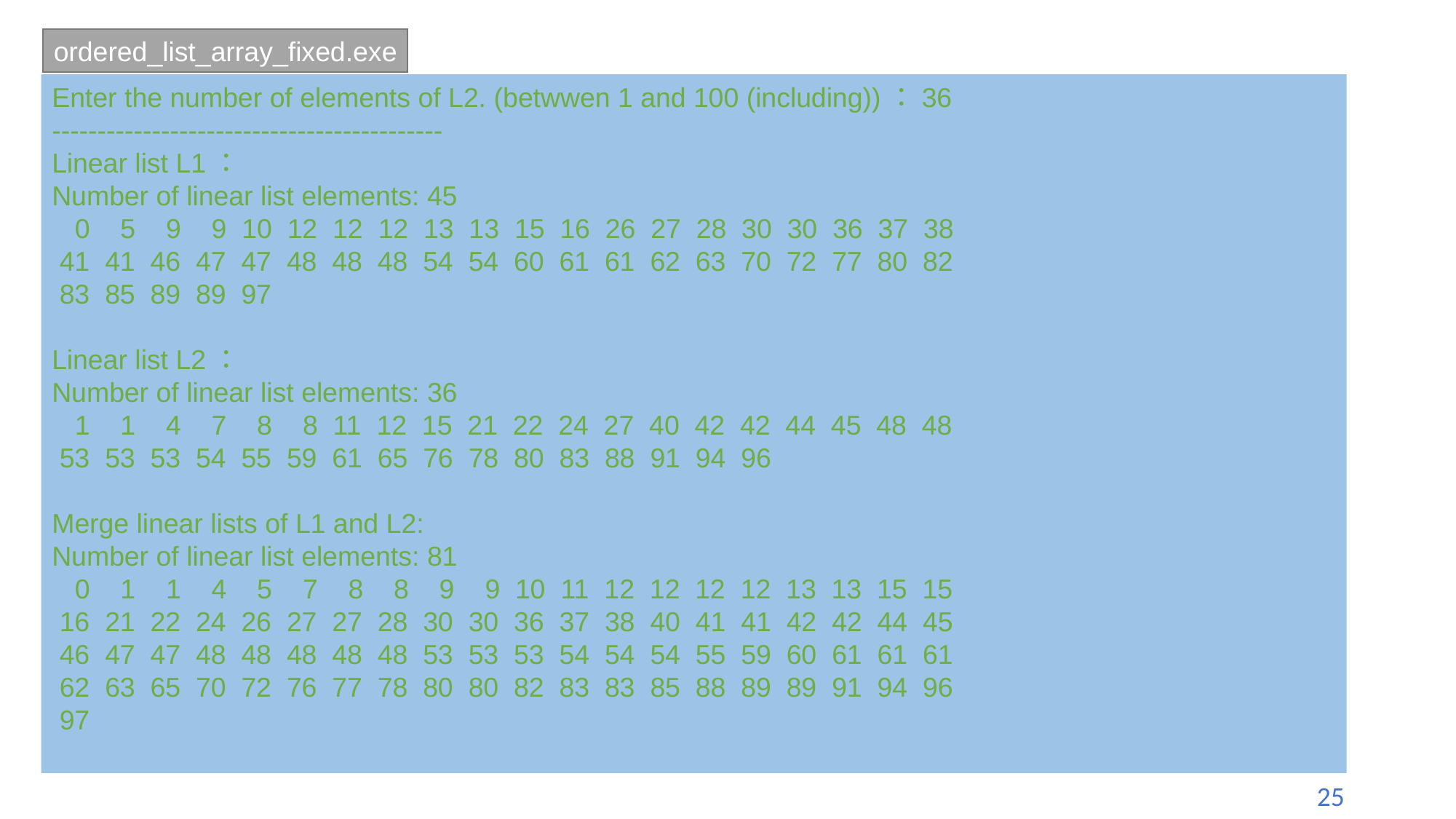

ordered_list_array_fixed.exe
Enter the number of elements of L2. (betwwen 1 and 100 (including))：36
-------------------------------------------
Linear list L1：
Number of linear list elements: 45
   0    5    9    9  10  12  12  12  13  13  15  16  26  27  28  30  30  36  37  38
 41  41  46  47  47  48  48  48  54  54  60  61  61  62  63  70  72  77  80  82
 83  85  89  89  97

Linear list L2：
Number of linear list elements: 36
   1    1    4    7    8    8  11  12  15  21  22  24  27  40  42  42  44  45  48  48
 53  53  53  54  55  59  61  65  76  78  80  83  88  91  94  96

Merge linear lists of L1 and L2:
Number of linear list elements: 81
   0    1    1    4    5    7    8    8    9    9  10  11  12  12  12  12  13  13  15  15
 16  21  22  24  26  27  27  28  30  30  36  37  38  40  41  41  42  42  44  45
 46  47  47  48  48  48  48  48  53  53  53  54  54  54  55  59  60  61  61  61
 62  63  65  70  72  76  77  78  80  80  82  83  83  85  88  89  89  91  94  96
 97